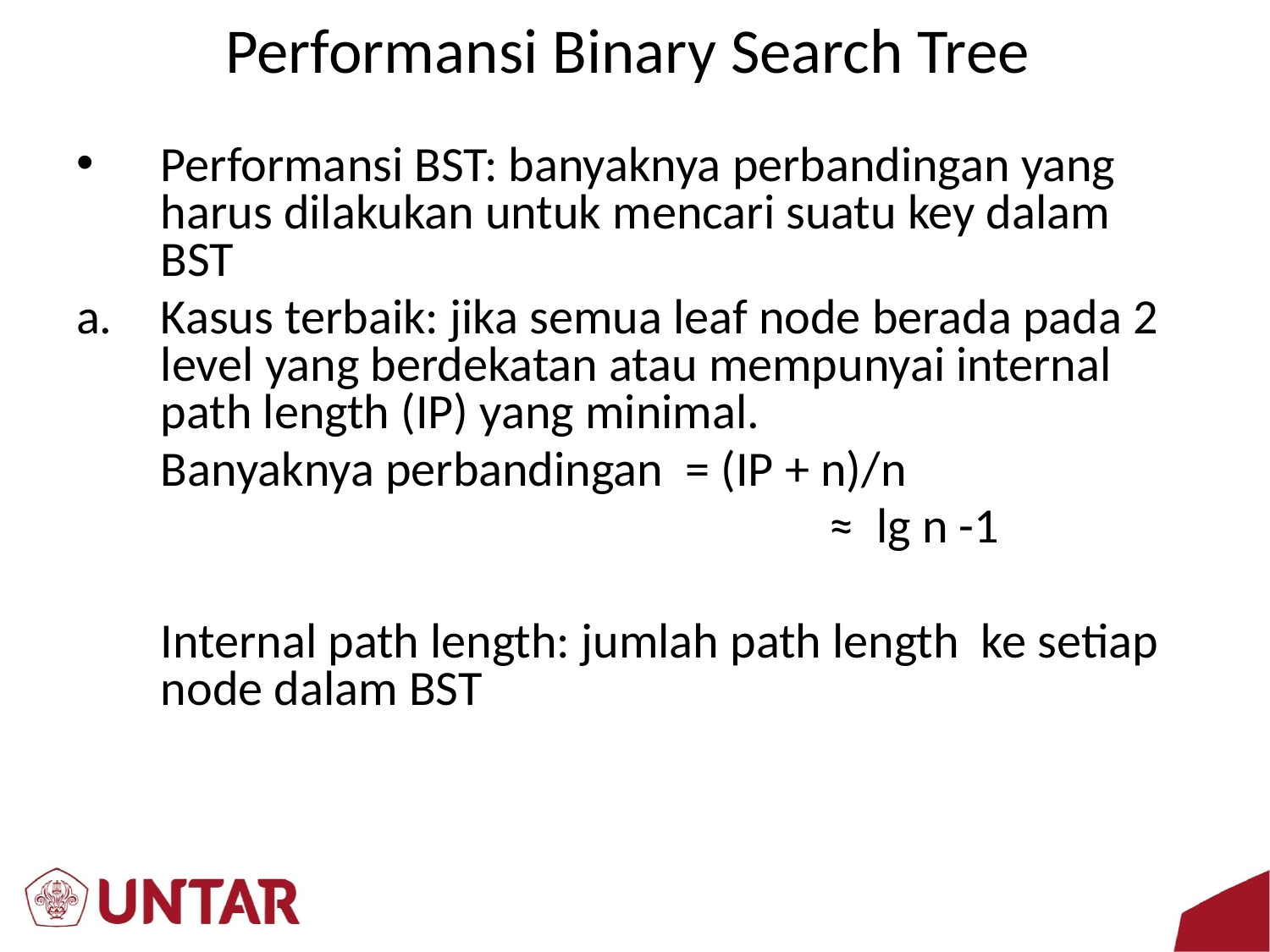

# Performansi Binary Search Tree
Performansi BST: banyaknya perbandingan yang harus dilakukan untuk mencari suatu key dalam BST
Kasus terbaik: jika semua leaf node berada pada 2 level yang berdekatan atau mempunyai internal path length (IP) yang minimal.
	Banyaknya perbandingan  = (IP + n)/n
				    		   ≈  lg n -1

	Internal path length: jumlah path length  ke setiap node dalam BST